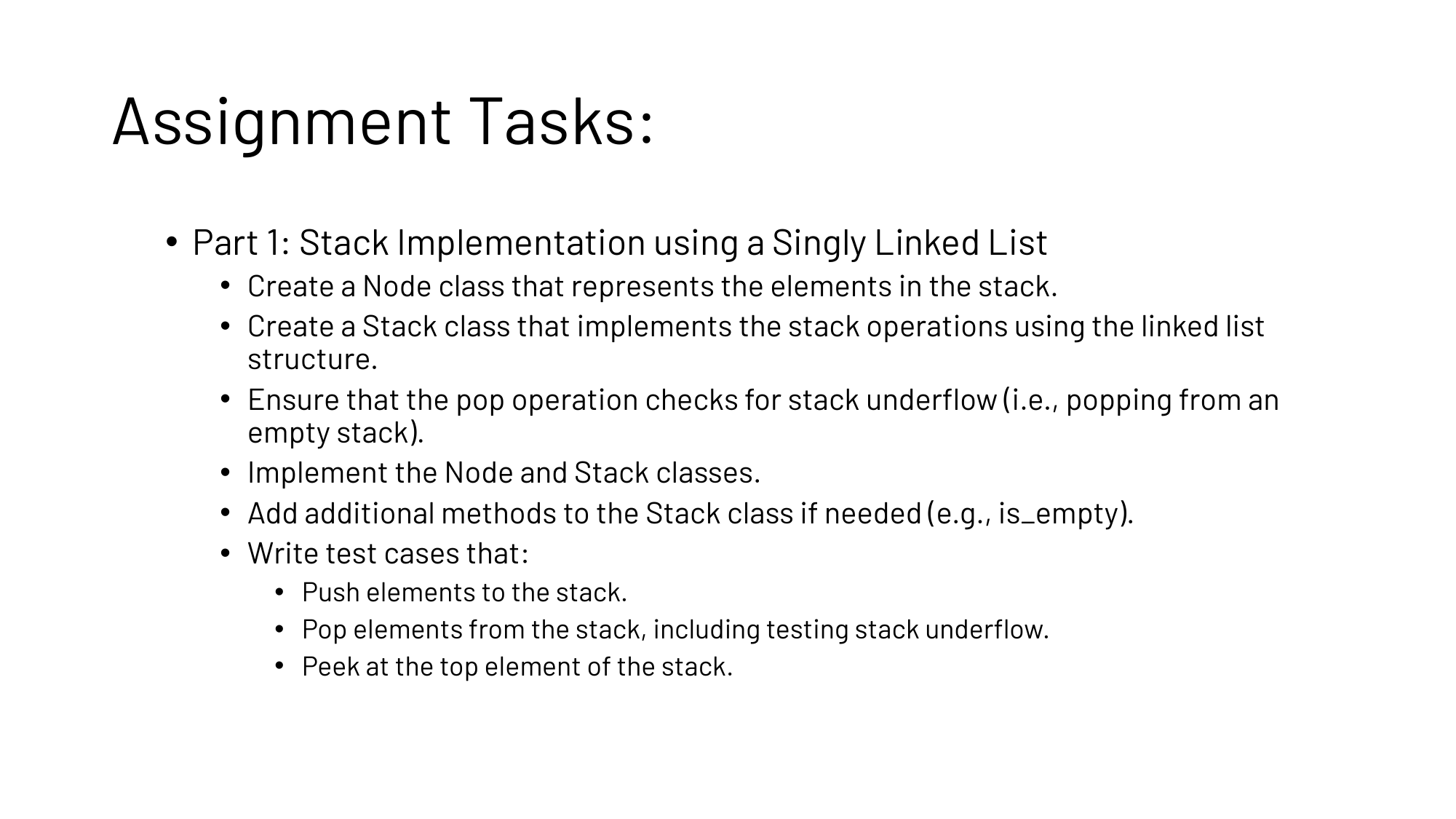

# Assignment Tasks:
Part 1: Stack Implementation using a Singly Linked List
Create a Node class that represents the elements in the stack.
Create a Stack class that implements the stack operations using the linked list structure.
Ensure that the pop operation checks for stack underflow (i.e., popping from an empty stack).
Implement the Node and Stack classes.
Add additional methods to the Stack class if needed (e.g., is_empty).
Write test cases that:
Push elements to the stack.
Pop elements from the stack, including testing stack underflow.
Peek at the top element of the stack.